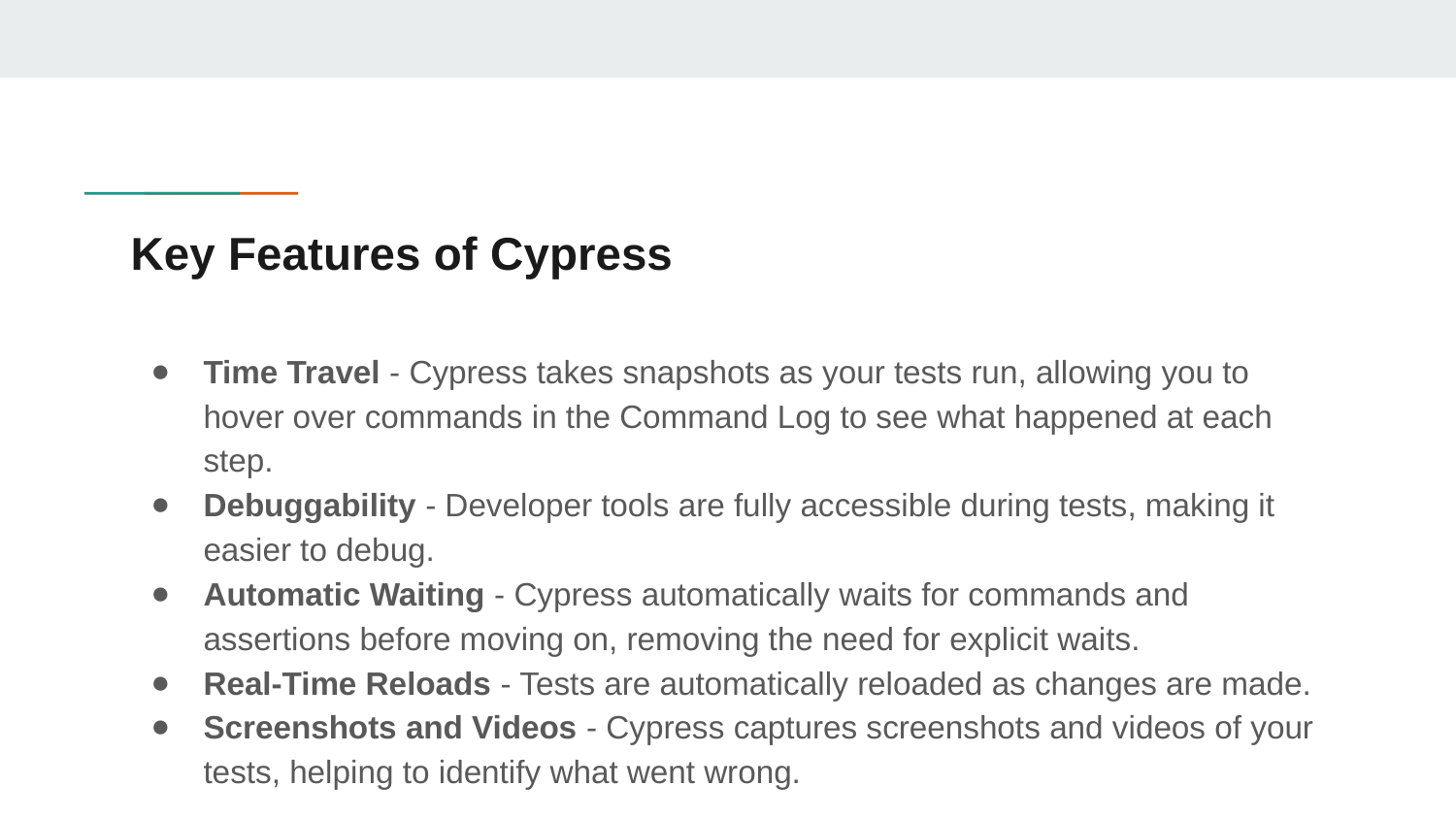

# Key Features of Cypress
Time Travel - Cypress takes snapshots as your tests run, allowing you to hover over commands in the Command Log to see what happened at each step.
Debuggability - Developer tools are fully accessible during tests, making it easier to debug.
Automatic Waiting - Cypress automatically waits for commands and assertions before moving on, removing the need for explicit waits.
Real-Time Reloads - Tests are automatically reloaded as changes are made.
Screenshots and Videos - Cypress captures screenshots and videos of your tests, helping to identify what went wrong.